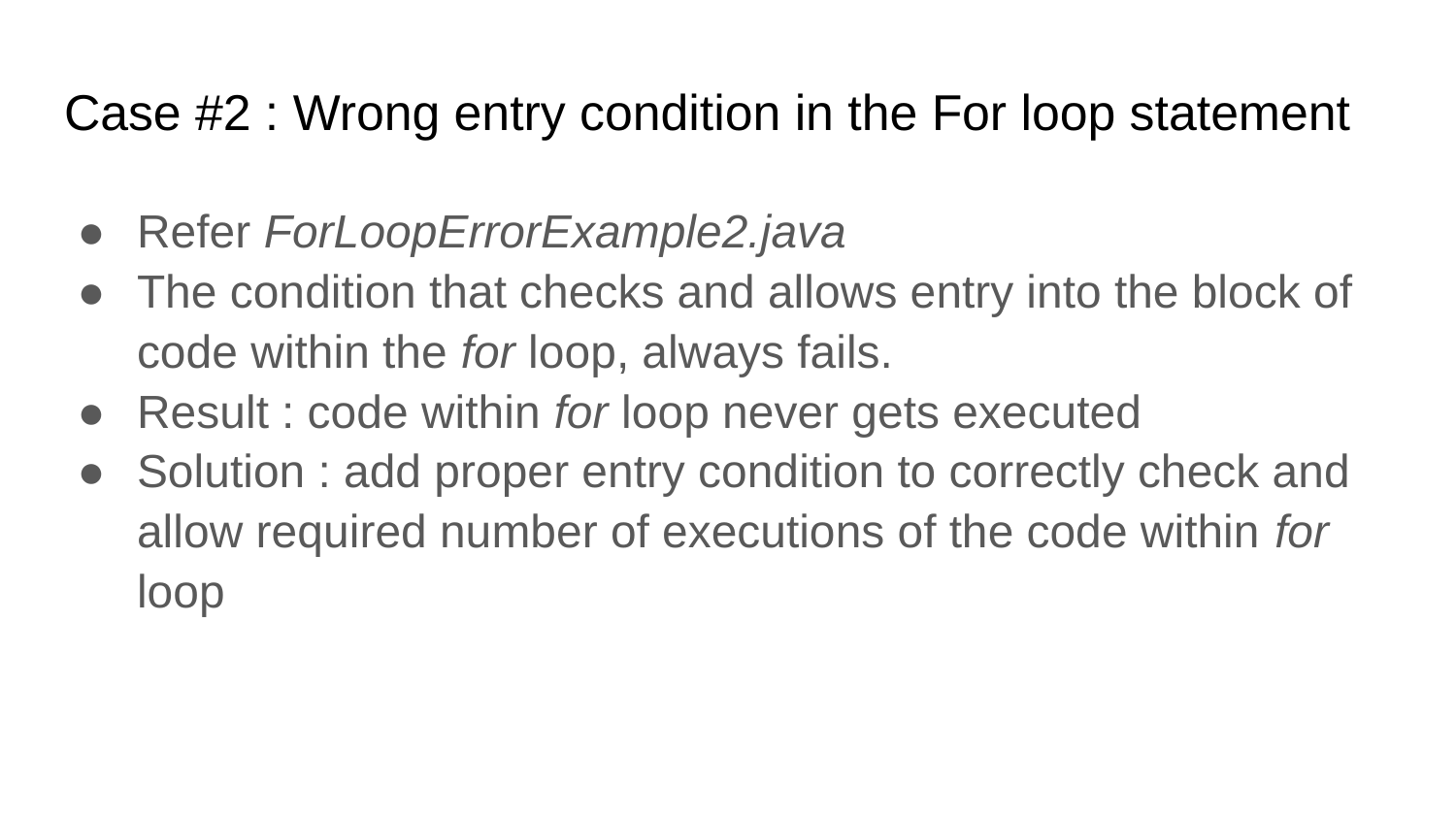

# Case #2 : Wrong entry condition in the For loop statement
Refer ForLoopErrorExample2.java
The condition that checks and allows entry into the block of code within the for loop, always fails.
Result : code within for loop never gets executed
Solution : add proper entry condition to correctly check and allow required number of executions of the code within for loop